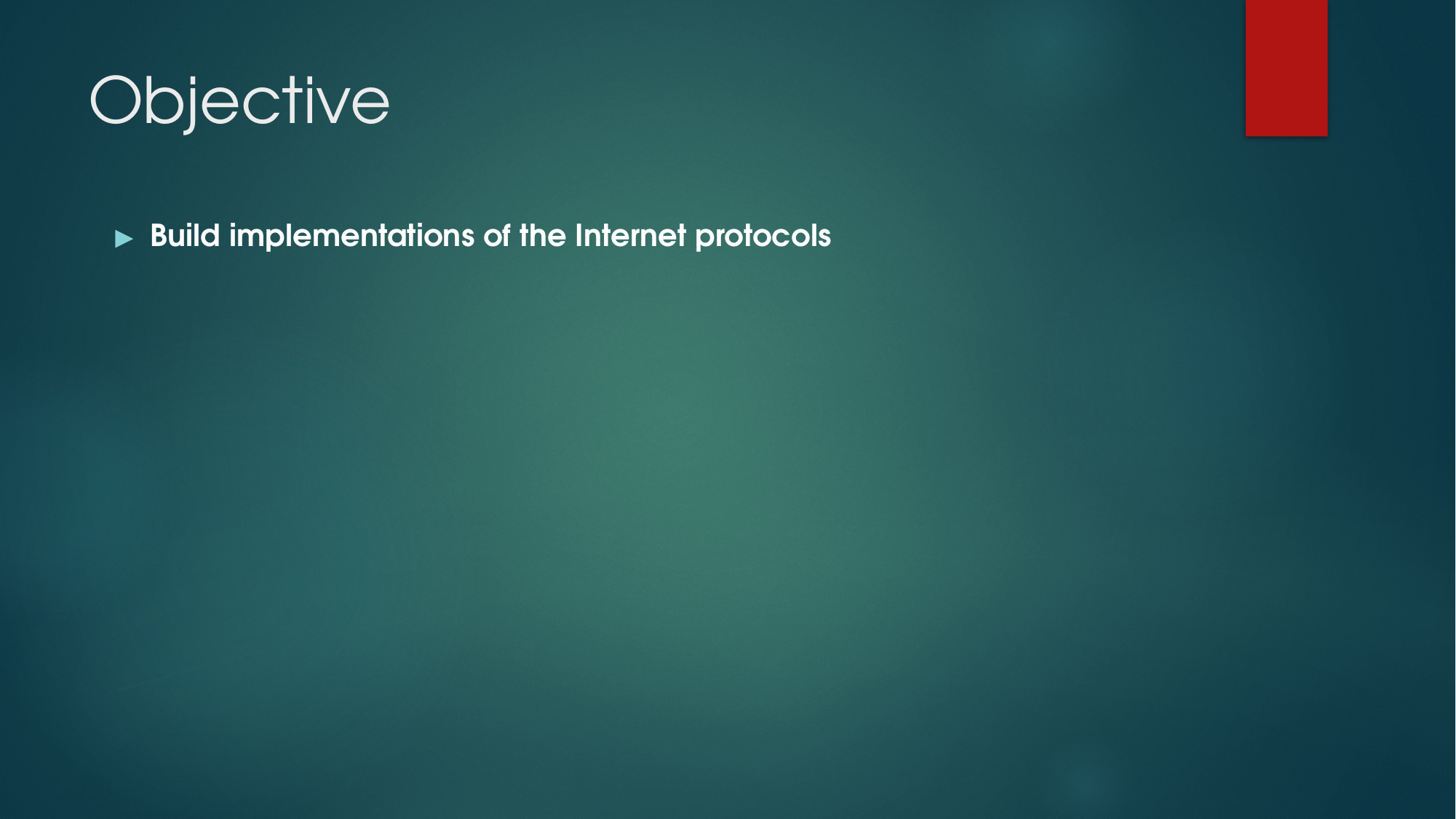

# Objective
Build implementations of the Internet protocols